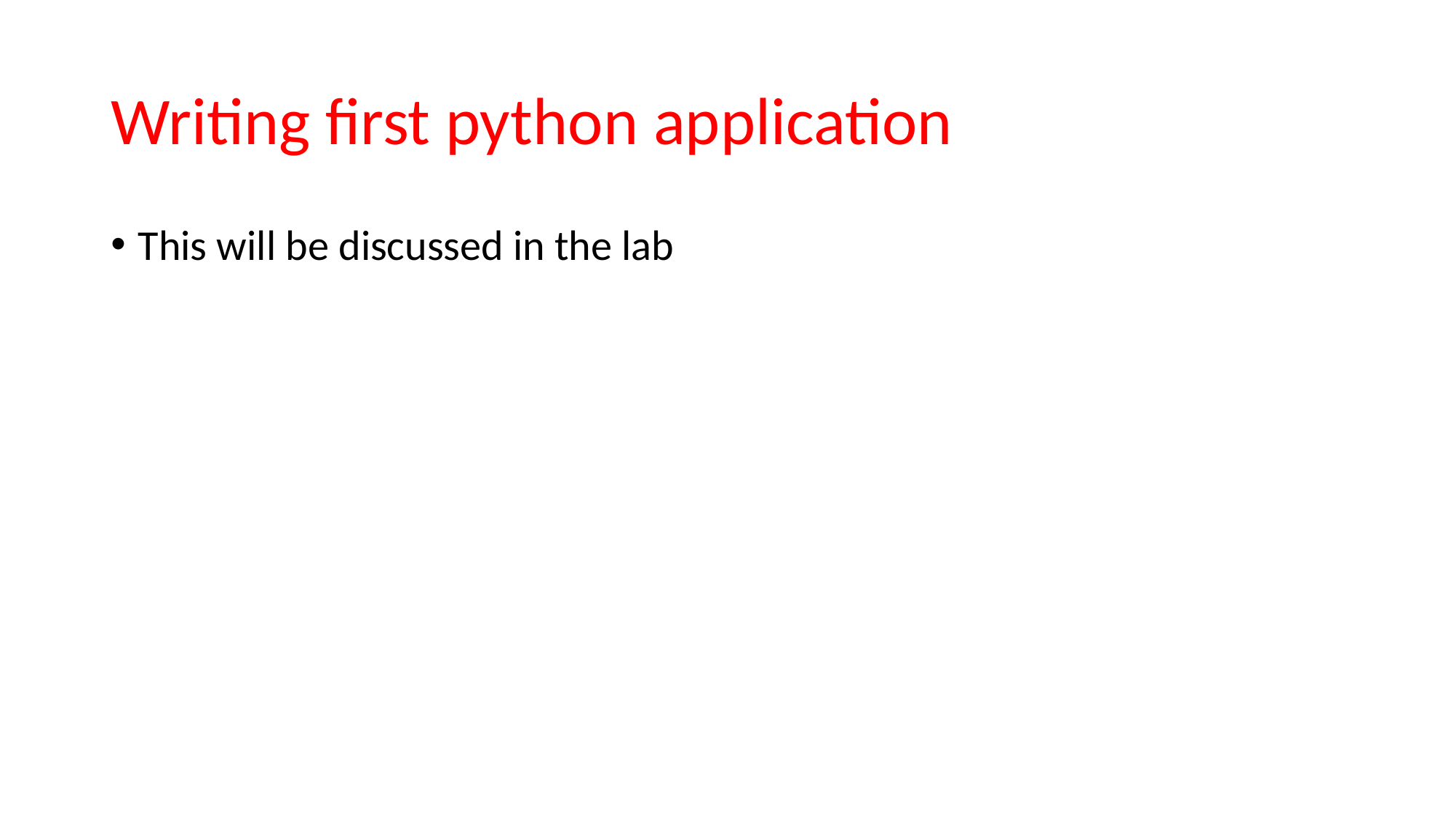

# Writing first python application
This will be discussed in the lab